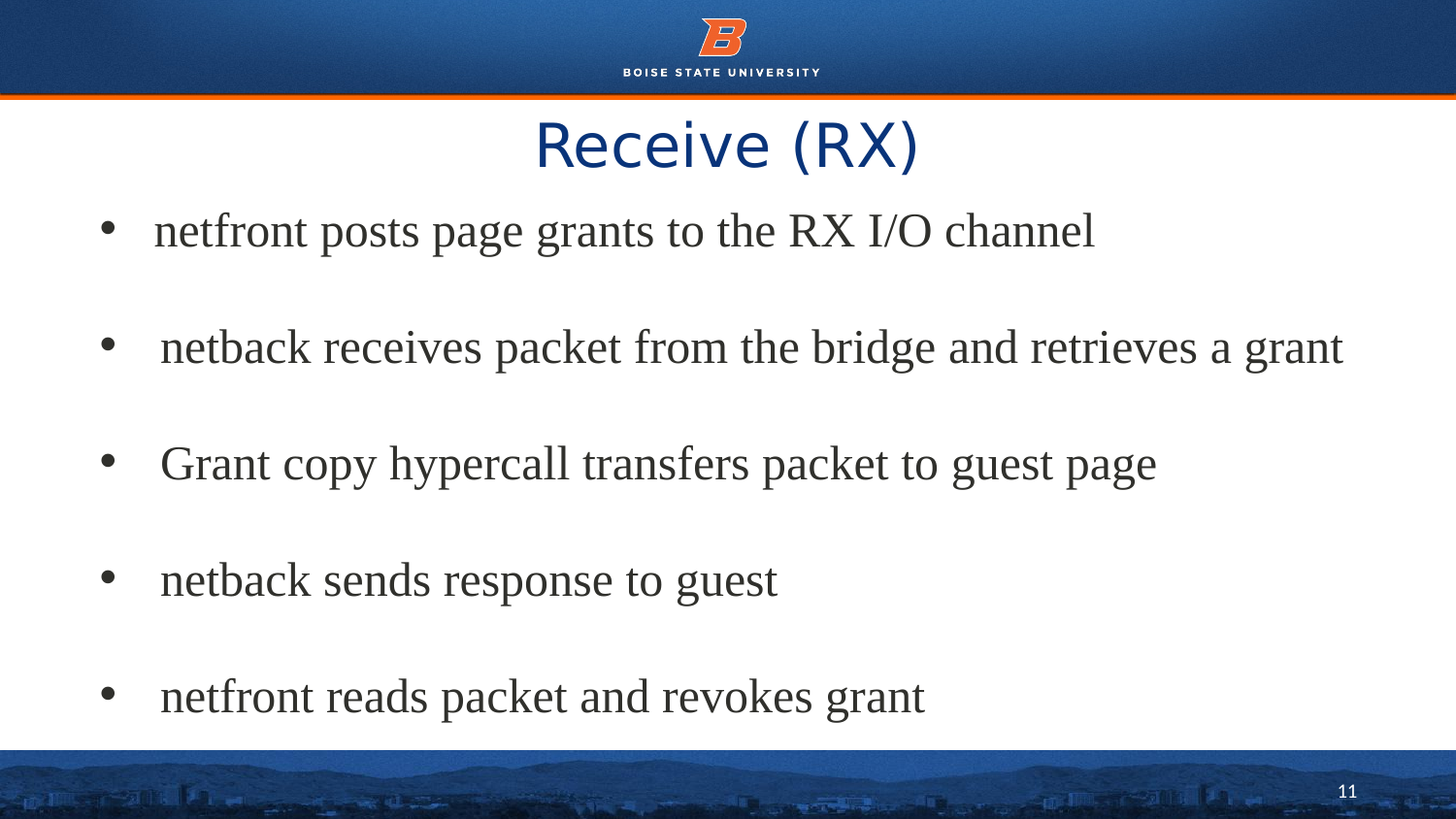

# Receive (RX)
netfront posts page grants to the RX I/O channel

netback receives packet from the bridge and retrieves a grant

Grant copy hypercall transfers packet to guest page

netback sends response to guest

netfront reads packet and revokes grant